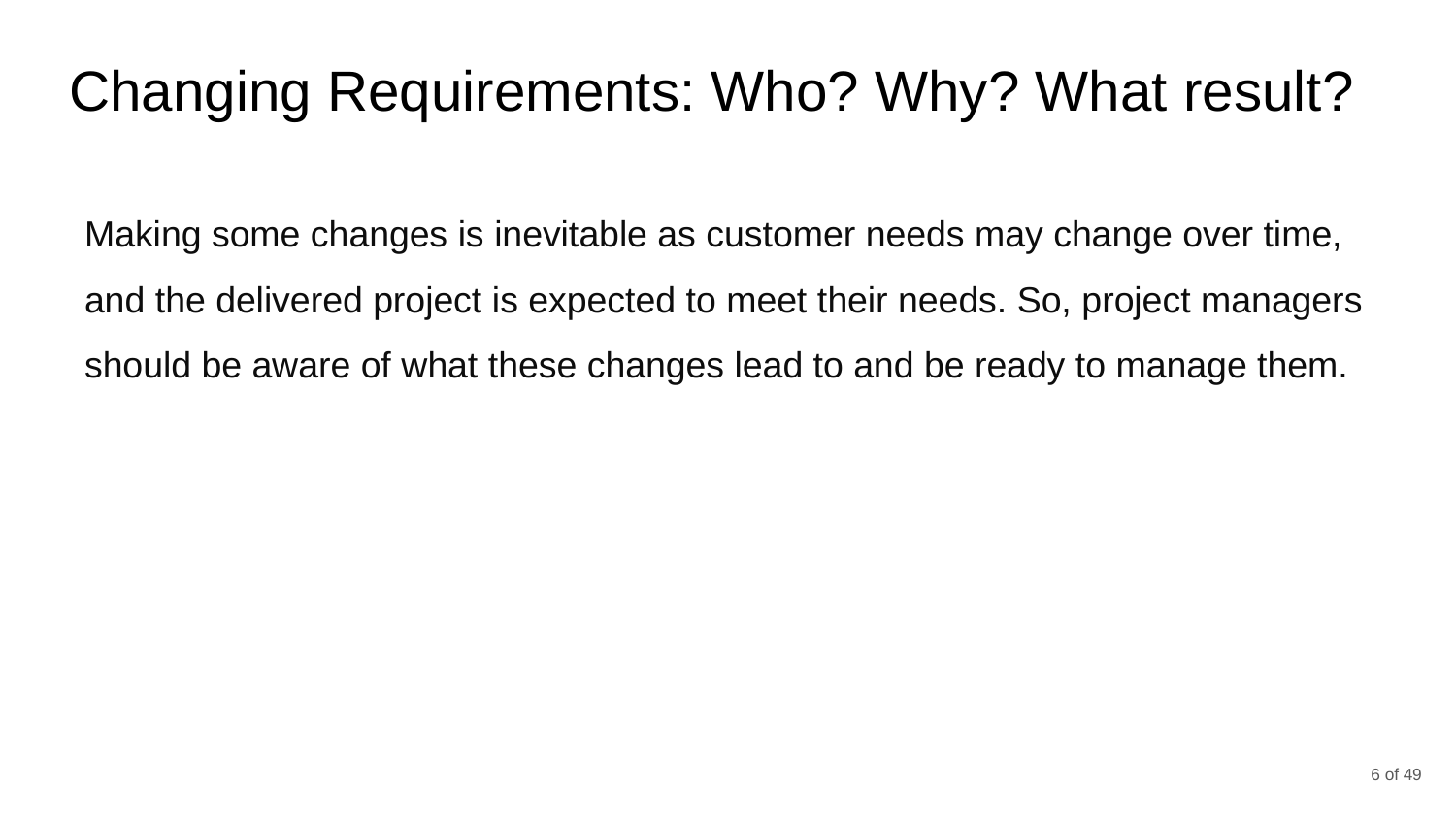

# Changing Requirements: Who? Why? What result?

Making some changes is inevitable as customer needs may change over time, and the delivered project is expected to meet their needs. So, project managers should be aware of what these changes lead to and be ready to manage them.
6 of 49